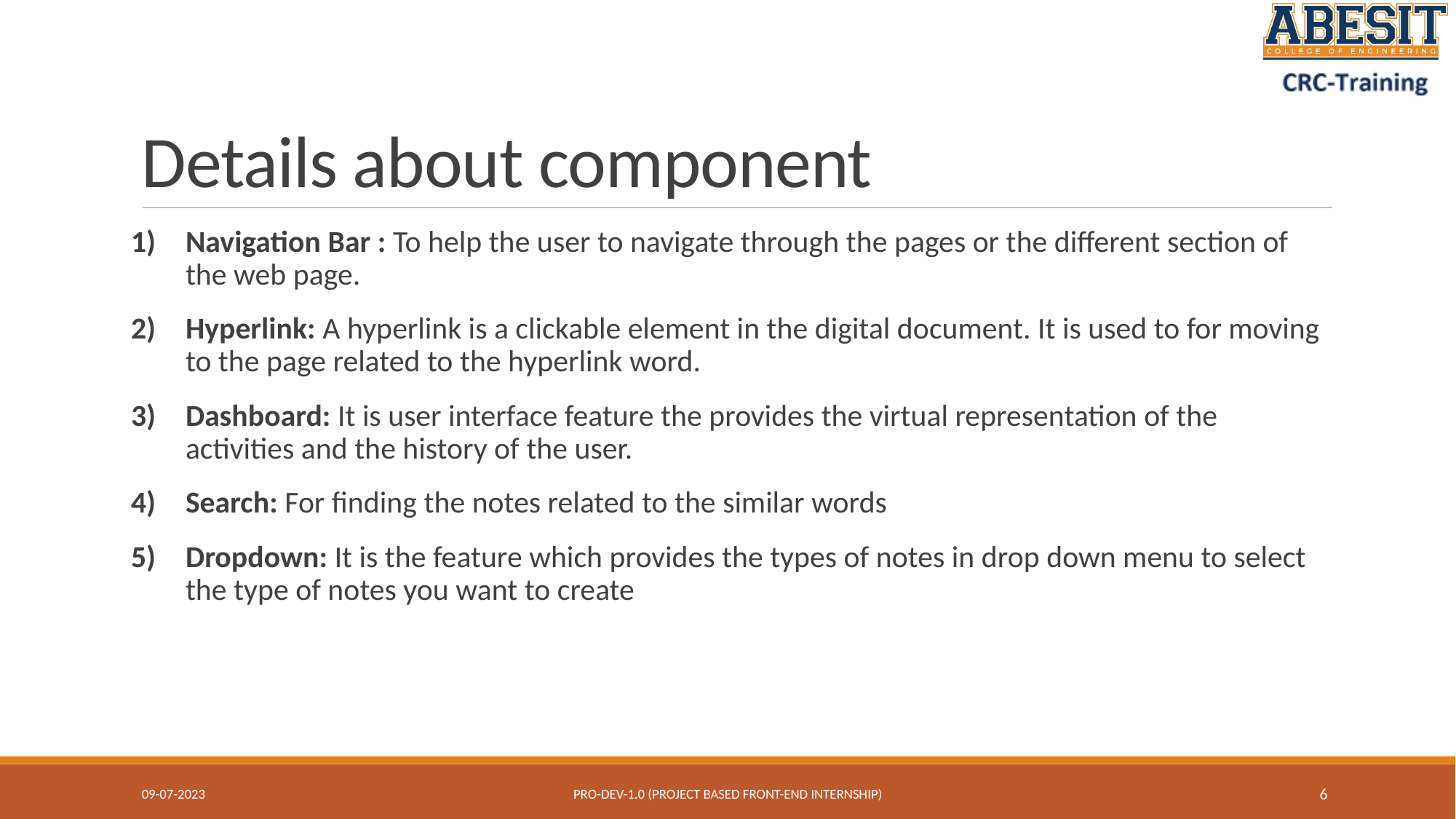

# Details about component
Navigation Bar : To help the user to navigate through the pages or the different section of the web page.
Hyperlink: A hyperlink is a clickable element in the digital document. It is used to for moving to the page related to the hyperlink word.
Dashboard: It is user interface feature the provides the virtual representation of the activities and the history of the user.
Search: For finding the notes related to the similar words
Dropdown: It is the feature which provides the types of notes in drop down menu to select the type of notes you want to create
09-07-2023
Pro-Dev-1.0 (project based front-end internship)
6